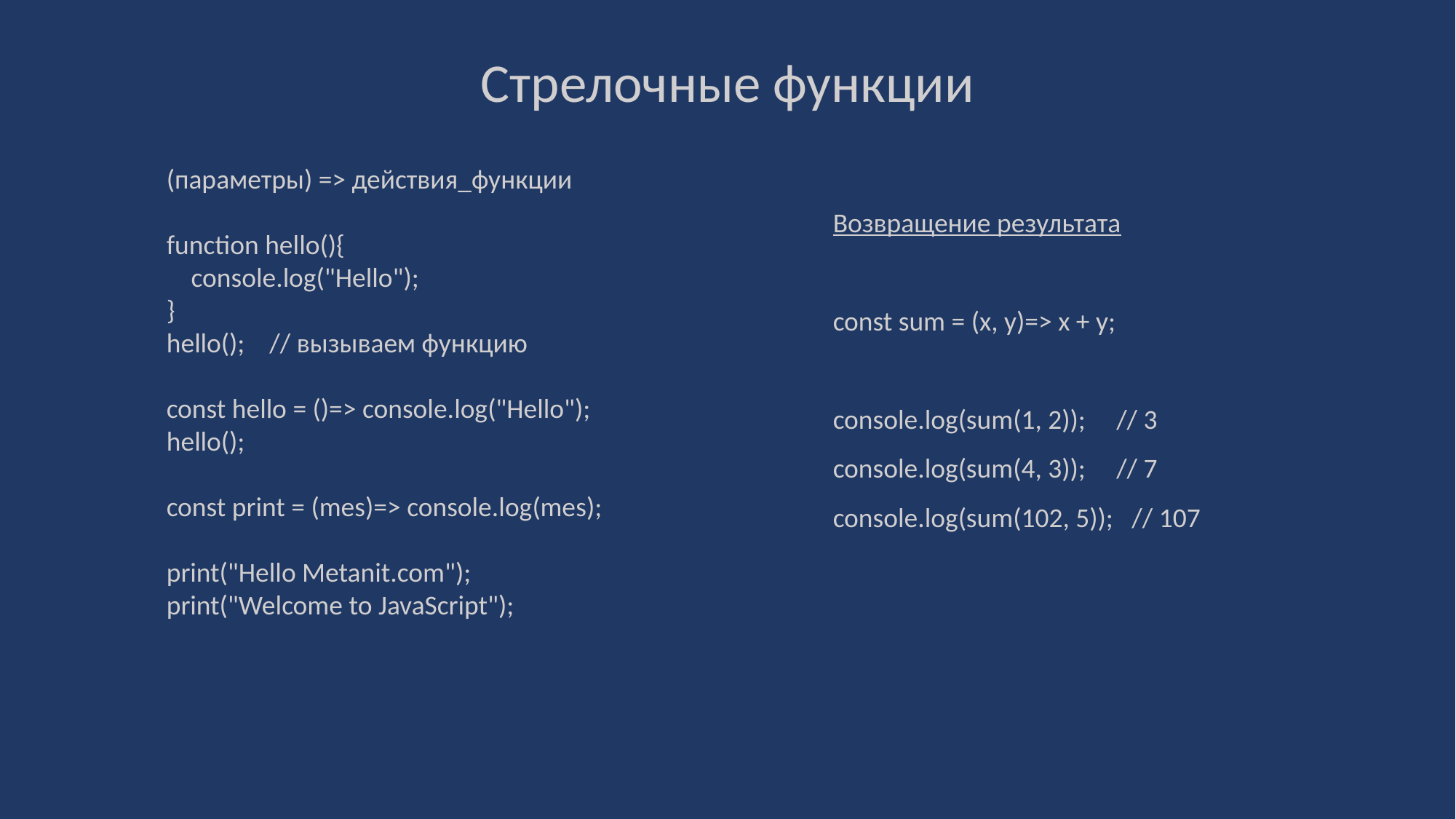

# Стрелочные функции
(параметры) => действия_функции

function hello(){
    console.log("Hello");
}
hello();    // вызываем функцию

const hello = ()=> console.log("Hello");
hello();

const print = (mes)=> console.log(mes);

print("Hello Metanit.com");
print("Welcome to JavaScript");
Возвращение результата

const sum = (x, y)=> x + y;

console.log(sum(1, 2));     // 3
console.log(sum(4, 3));     // 7
console.log(sum(102, 5));   // 107